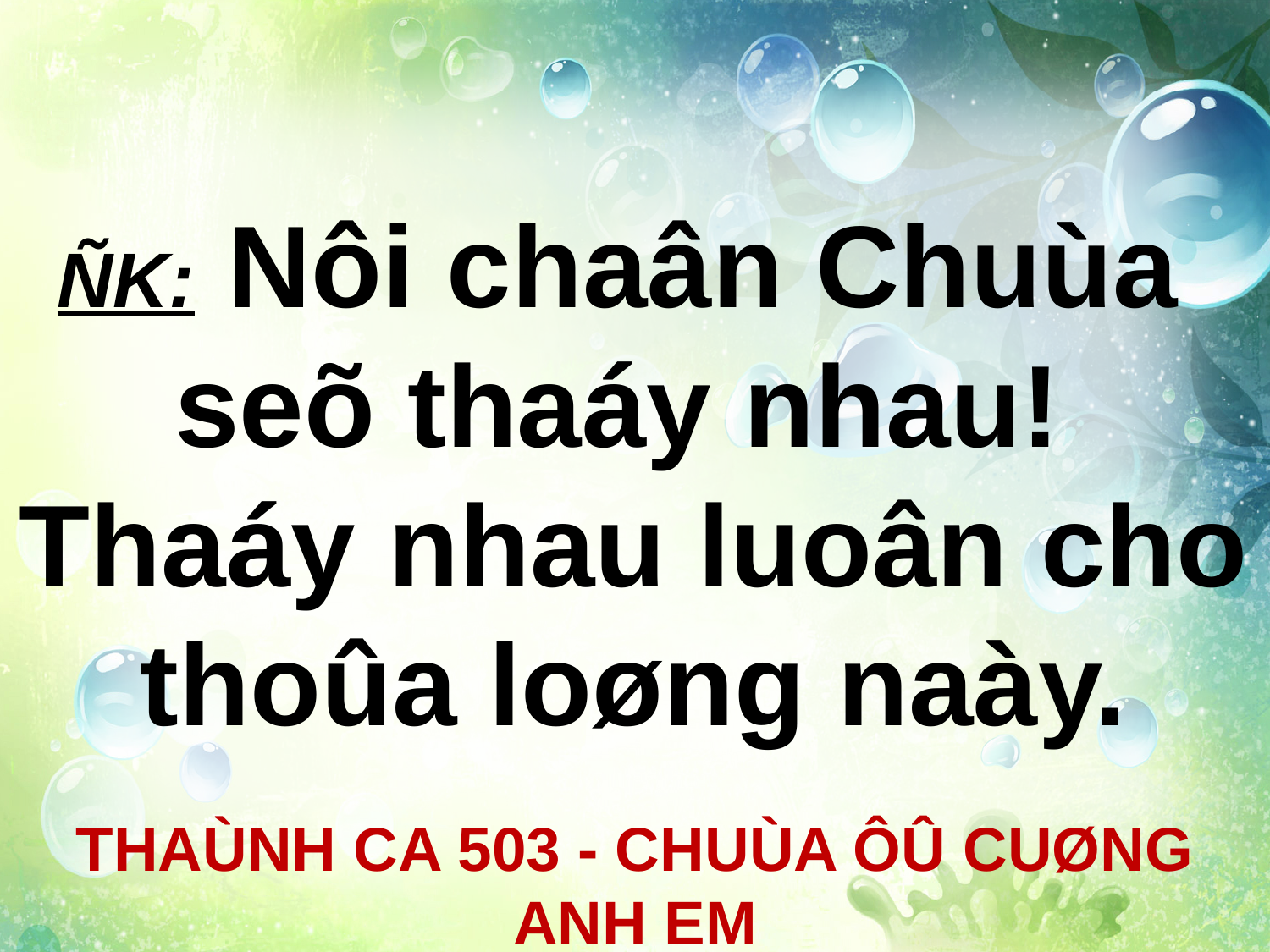

ÑK: Nôi chaân Chuùa
seõ thaáy nhau!
Thaáy nhau luoân cho thoûa loøng naày.
THAÙNH CA 503 - CHUÙA ÔÛ CUØNG ANH EM